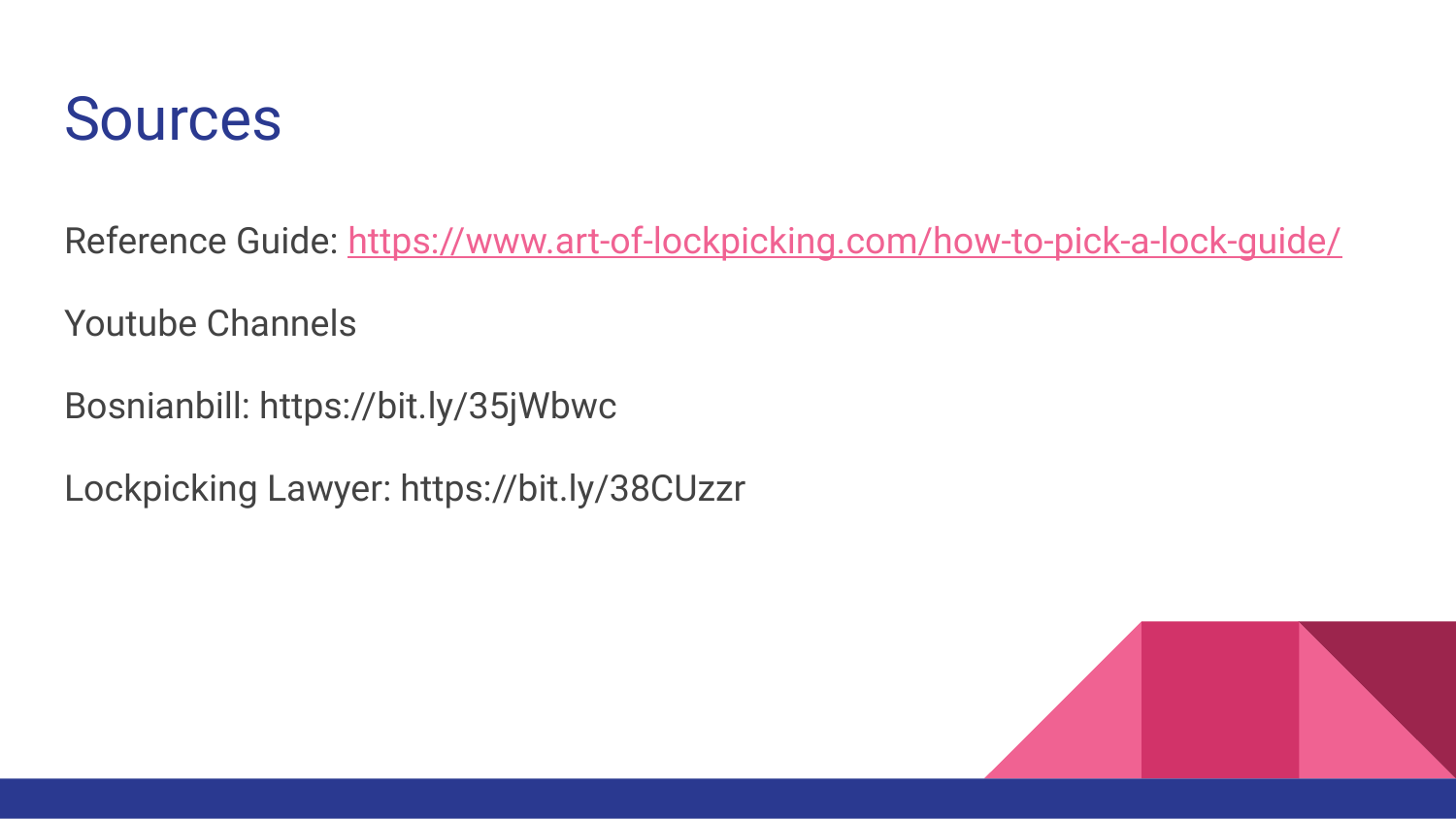

# Sources
Reference Guide: https://www.art-of-lockpicking.com/how-to-pick-a-lock-guide/
Youtube Channels
Bosnianbill: https://bit.ly/35jWbwc
Lockpicking Lawyer: https://bit.ly/38CUzzr